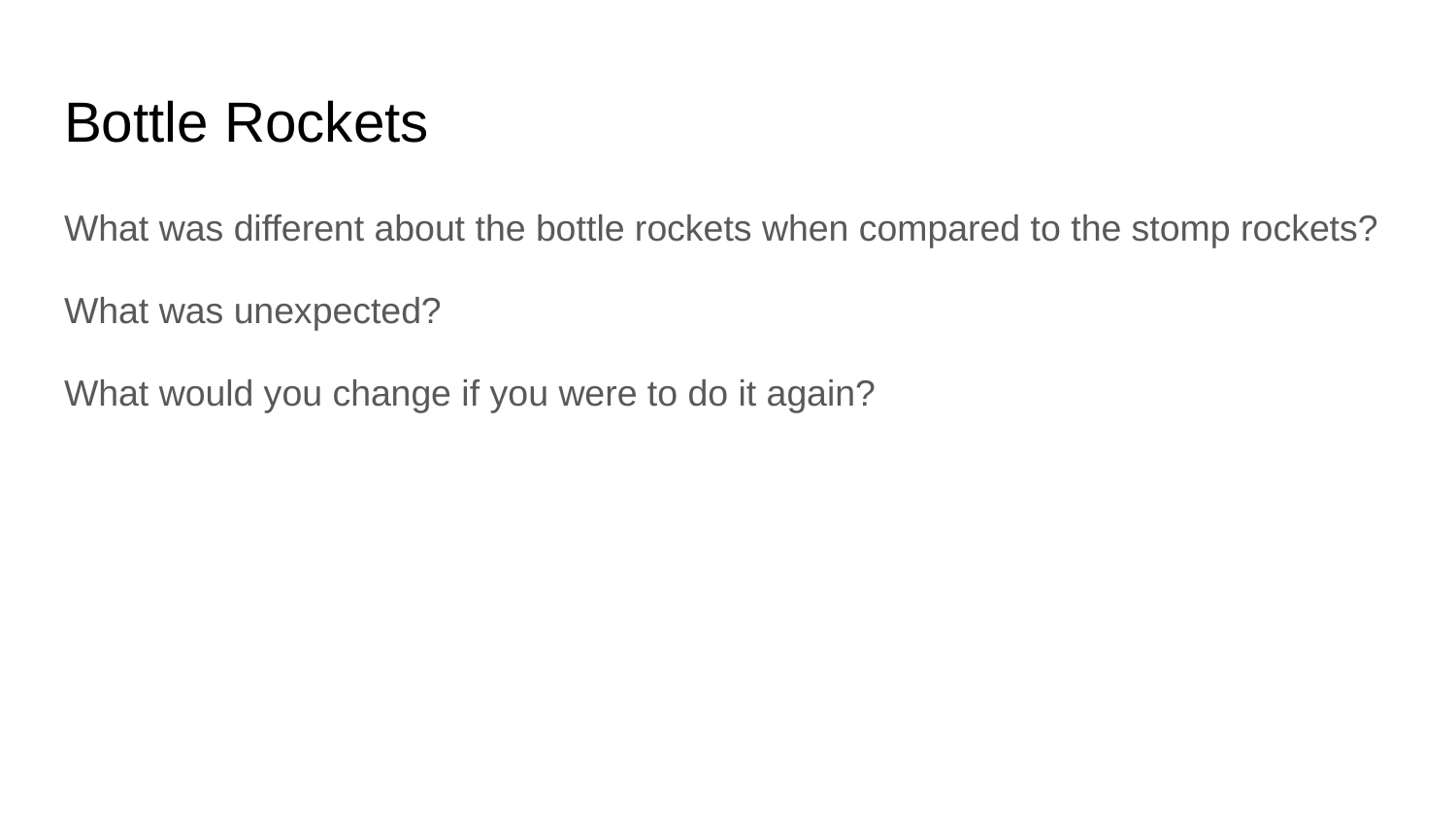

# Bottle Rockets
What was different about the bottle rockets when compared to the stomp rockets?
What was unexpected?
What would you change if you were to do it again?